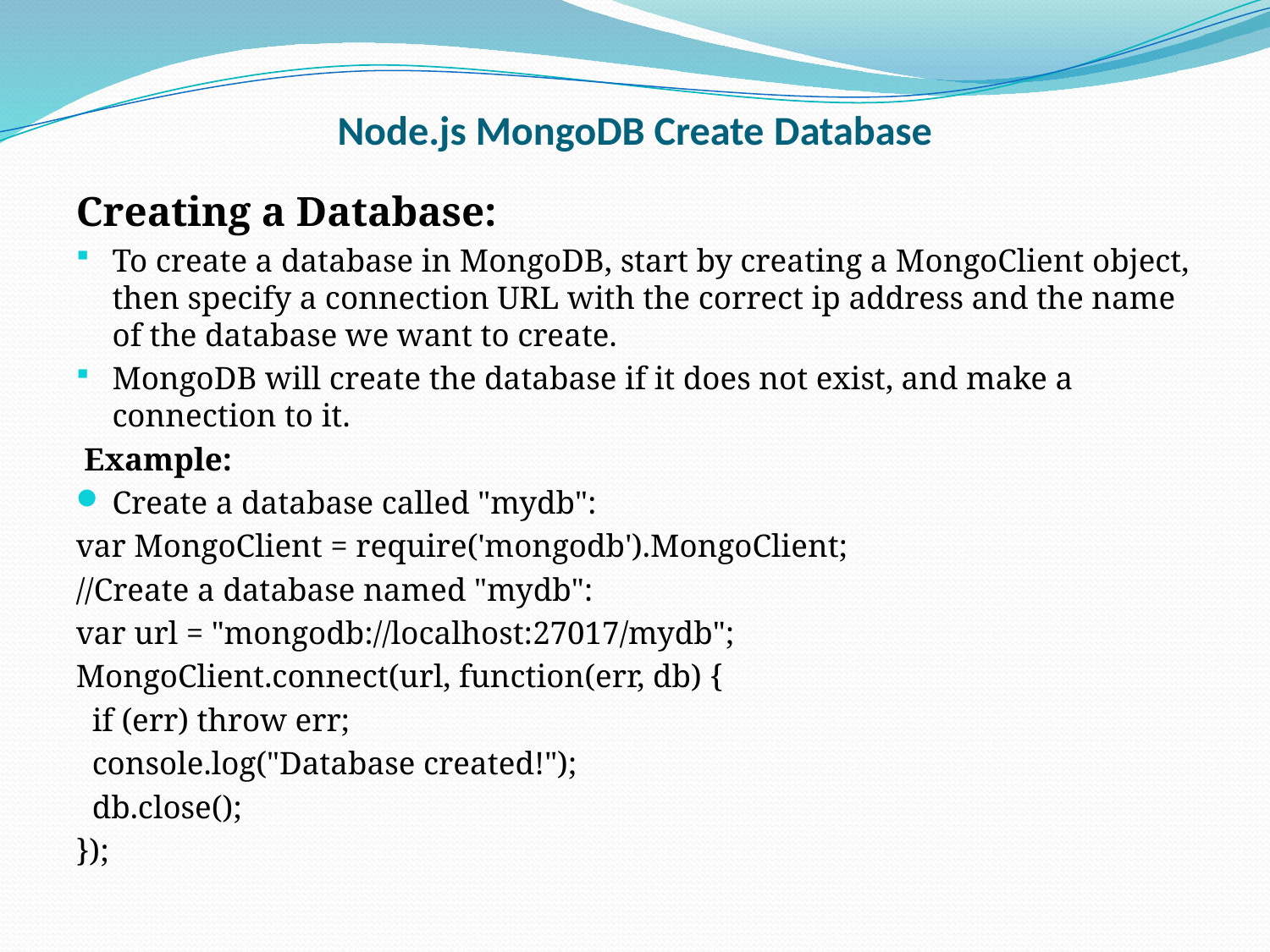

# Node.js MongoDB Create Database
Creating a Database:
To create a database in MongoDB, start by creating a MongoClient object, then specify a connection URL with the correct ip address and the name of the database we want to create.
MongoDB will create the database if it does not exist, and make a connection to it.
 Example:
Create a database called "mydb":
var MongoClient = require('mongodb').MongoClient;
//Create a database named "mydb":
var url = "mongodb://localhost:27017/mydb";
MongoClient.connect(url, function(err, db) {
  if (err) throw err;
  console.log("Database created!");
  db.close();
});